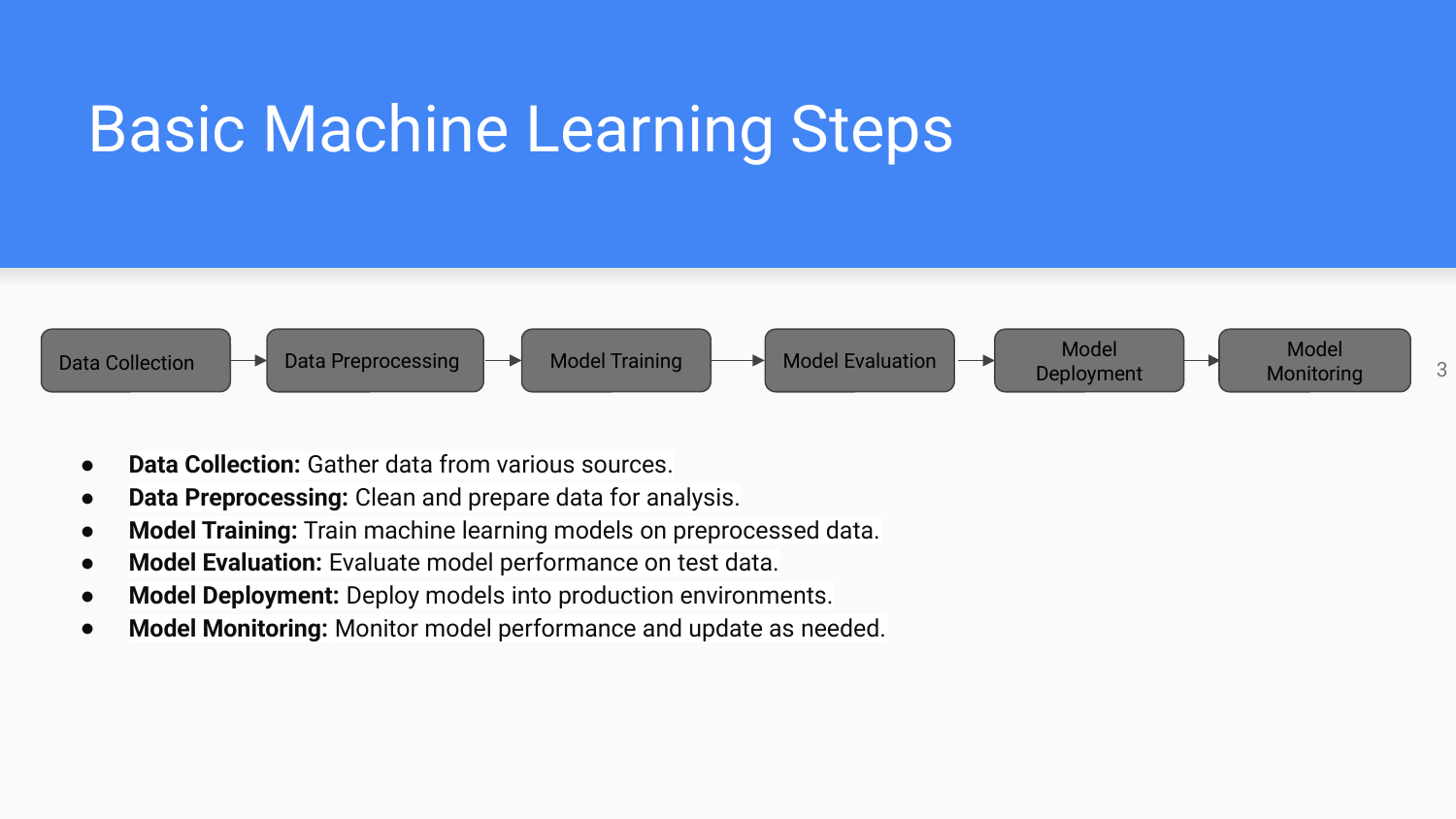

# Basic Machine Learning Steps
Data Collection
Data Preprocessing
Model Training
Model Evaluation
Model Deployment
Model Monitoring
3
Data Collection: Gather data from various sources.
Data Preprocessing: Clean and prepare data for analysis.
Model Training: Train machine learning models on preprocessed data.
Model Evaluation: Evaluate model performance on test data.
Model Deployment: Deploy models into production environments.
Model Monitoring: Monitor model performance and update as needed.